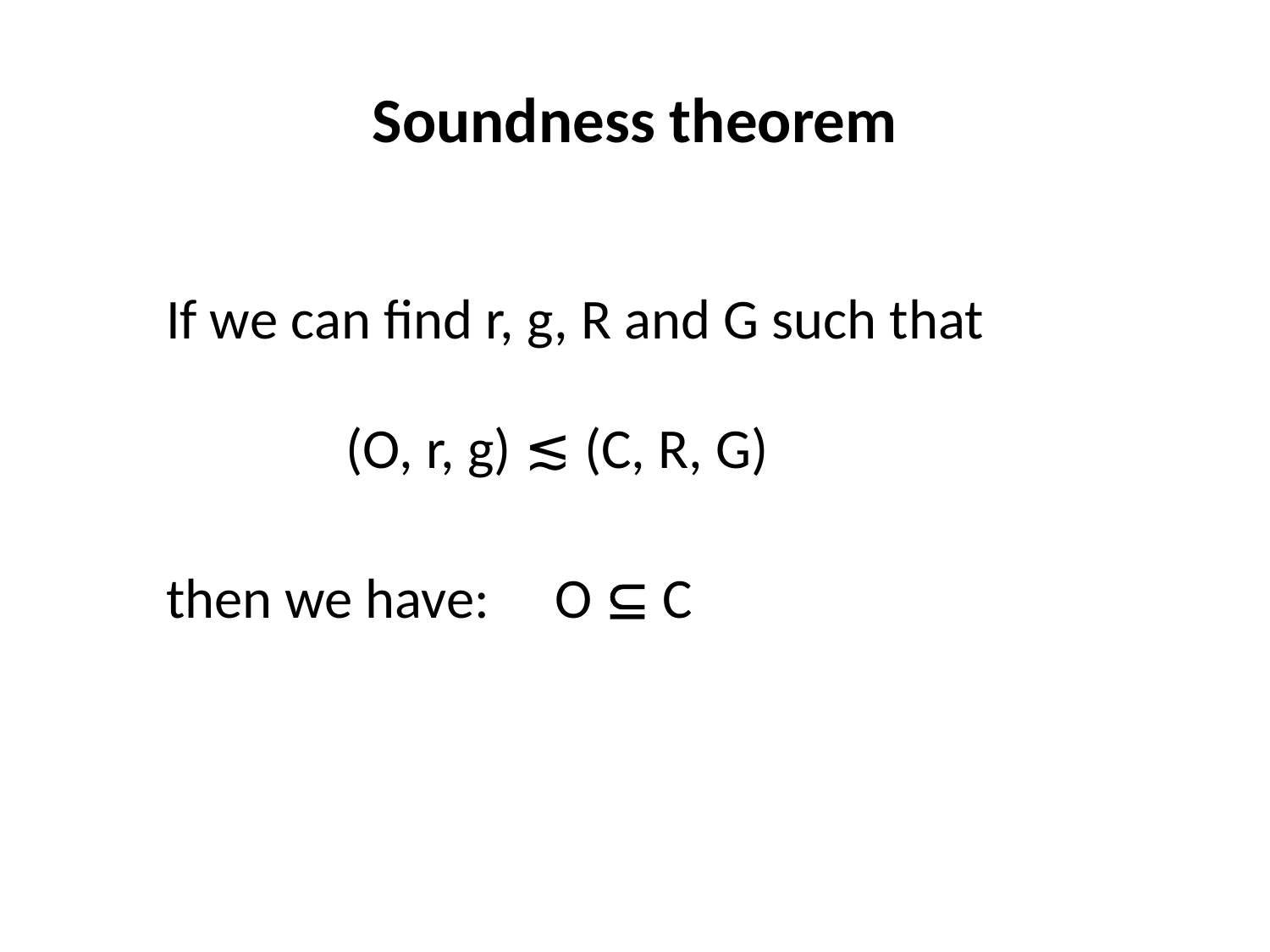

# Soundness theorem
If we can find r, g, R and G such that
(O, r, g) ≲ (C, R, G)
then we have:
O ⊆ C